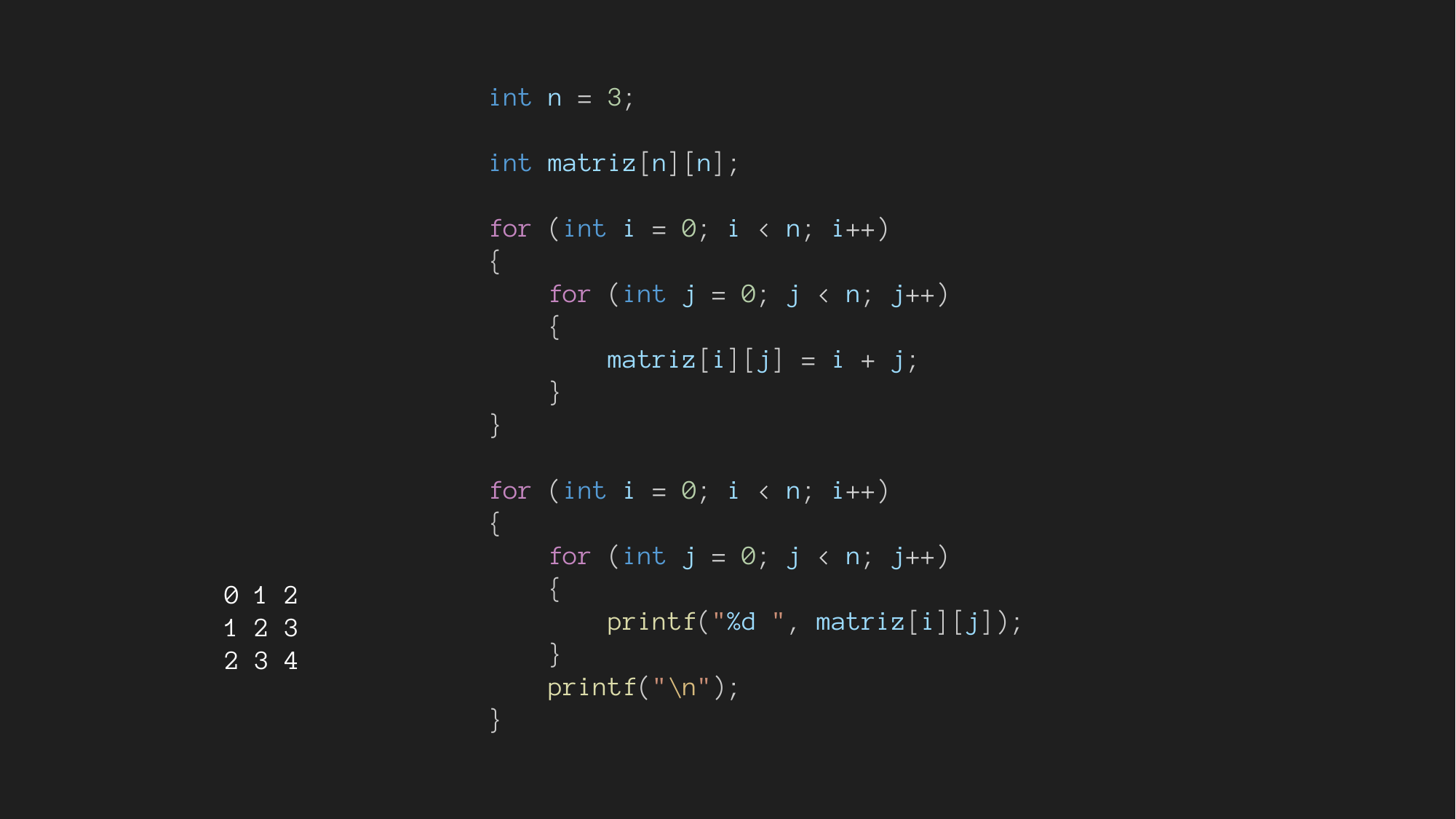

int n = 3;
    int matriz[n][n];
    for (int i = 0; i < n; i++)
    {
        for (int j = 0; j < n; j++)
        {
            matriz[i][j] = i + j;
        }
    }
    for (int i = 0; i < n; i++)
    {
        for (int j = 0; j < n; j++)
        {
            printf("%d ", matriz[i][j]);
        }
        printf("\n");
    }
0 1 2
1 2 3
2 3 4